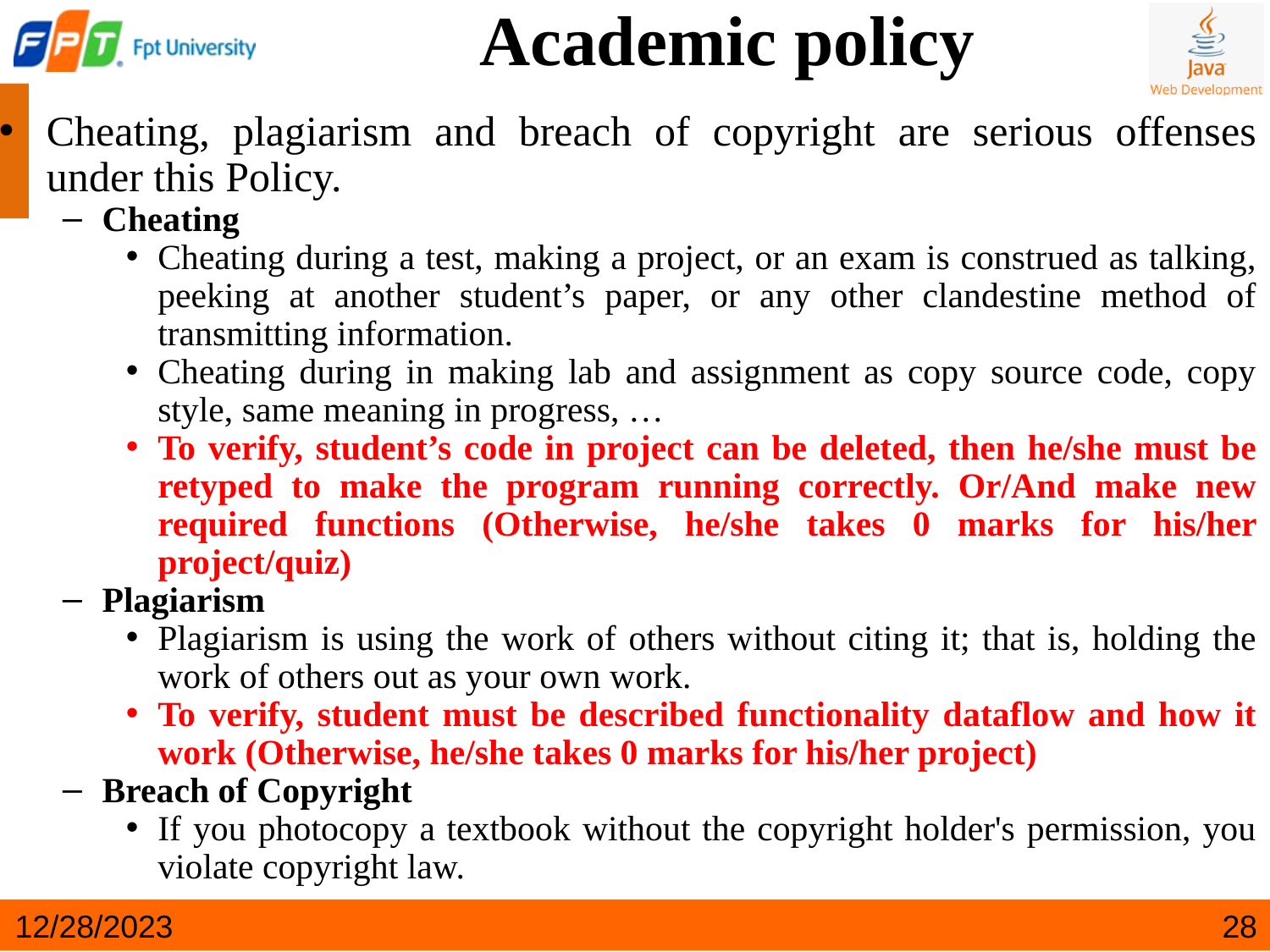

Academic policy
Cheating, plagiarism and breach of copyright are serious offenses under this Policy.
Cheating
Cheating during a test, making a project, or an exam is construed as talking, peeking at another student’s paper, or any other clandestine method of transmitting information.
Cheating during in making lab and assignment as copy source code, copy style, same meaning in progress, …
To verify, student’s code in project can be deleted, then he/she must be retyped to make the program running correctly. Or/And make new required functions (Otherwise, he/she takes 0 marks for his/her project/quiz)
Plagiarism
Plagiarism is using the work of others without citing it; that is, holding the work of others out as your own work.
To verify, student must be described functionality dataflow and how it work (Otherwise, he/she takes 0 marks for his/her project)
Breach of Copyright
If you photocopy a textbook without the copyright holder's permission, you violate copyright law.
12/28/2023
28